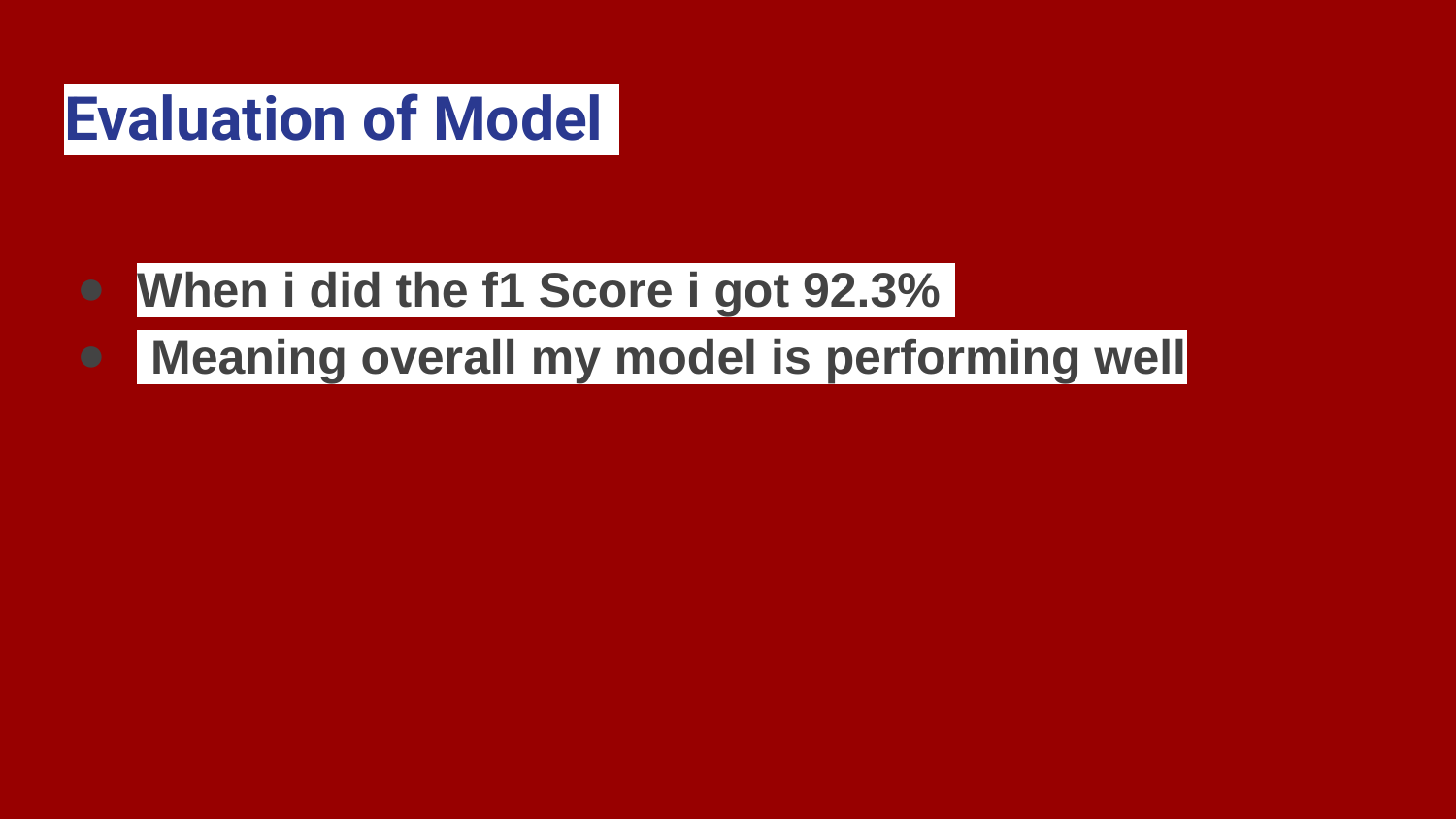

# Evaluation of Model

When i did the f1 Score i got 92.3%
 Meaning overall my model is performing well